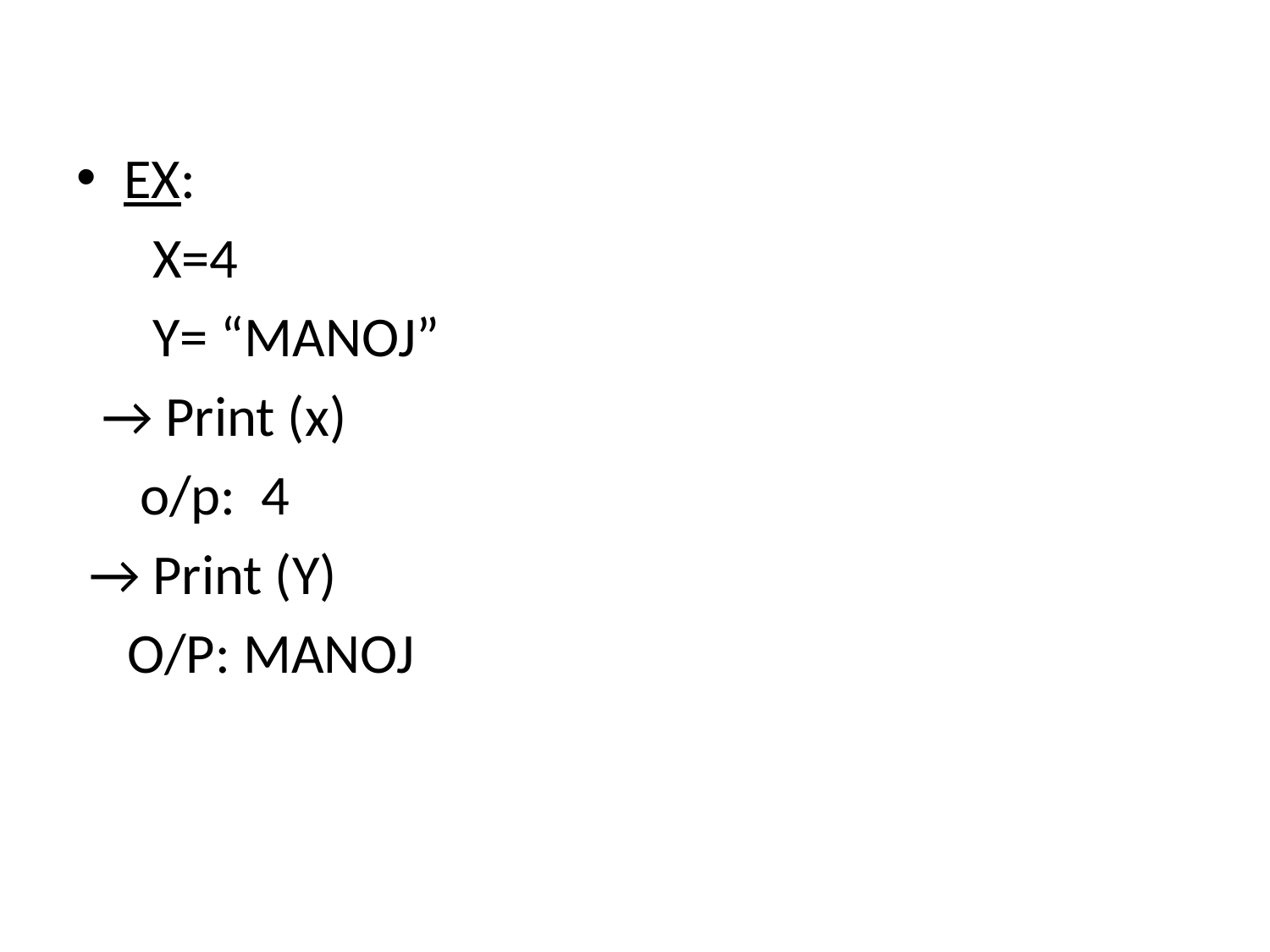

EX:
      X=4
      Y= “MANOJ”
  → Print (x)
     o/p:  4
 → Print (Y)
    O/P: MANOJ